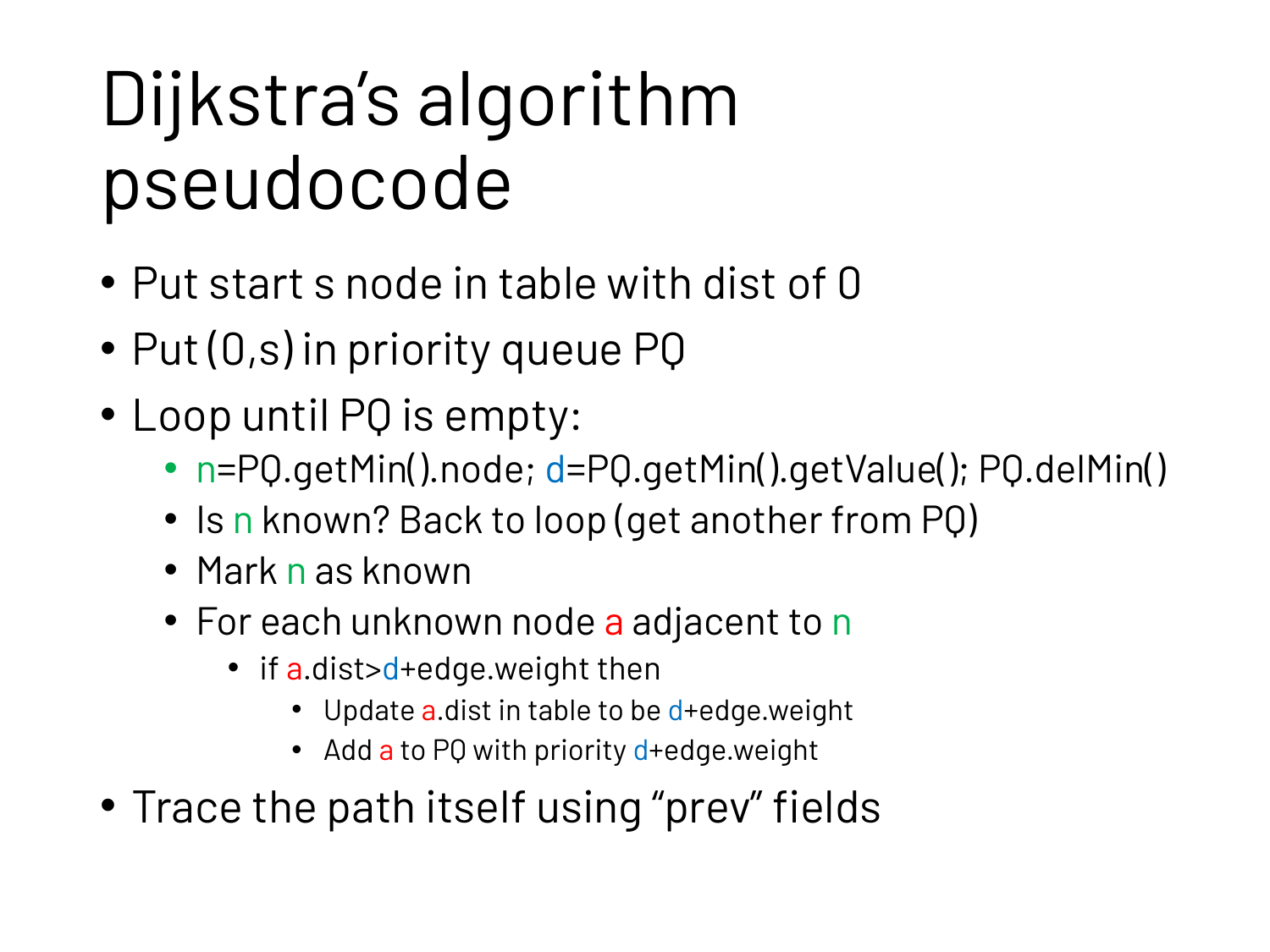

# Dijkstra’s algorithm pseudocode
Put start s node in table with dist of 0
Put (0,s) in priority queue PQ
Loop until PQ is empty:
n=PQ.getMin().node; d=PQ.getMin().getValue(); PQ.delMin()
Is n known? Back to loop (get another from PQ)
Mark n as known
For each unknown node a adjacent to n
if a.dist>d+edge.weight then
Update a.dist in table to be d+edge.weight
Add a to PQ with priority d+edge.weight
Trace the path itself using “prev” fields